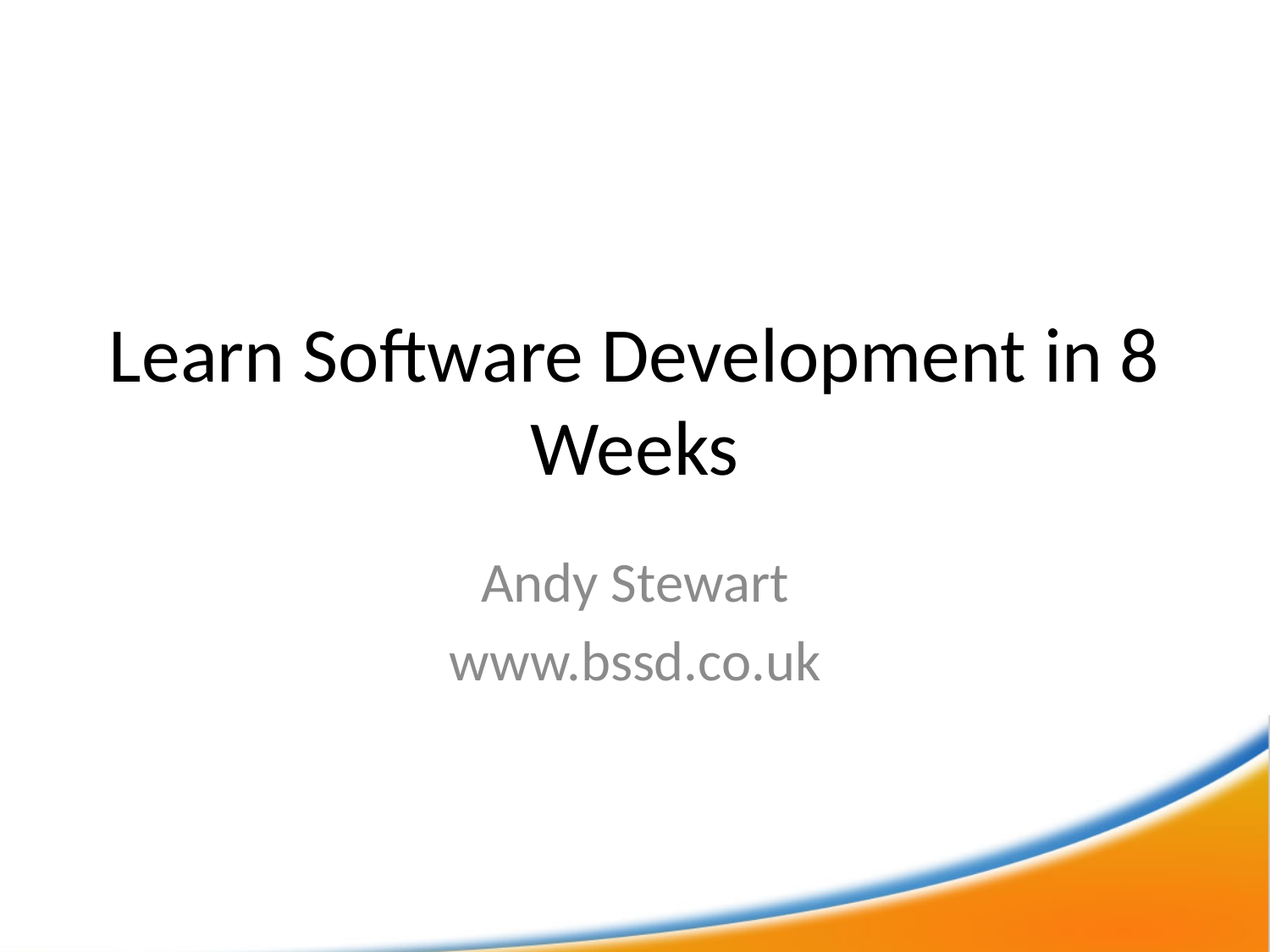

# Learn Software Development in 8 Weeks
Andy Stewart
www.bssd.co.uk